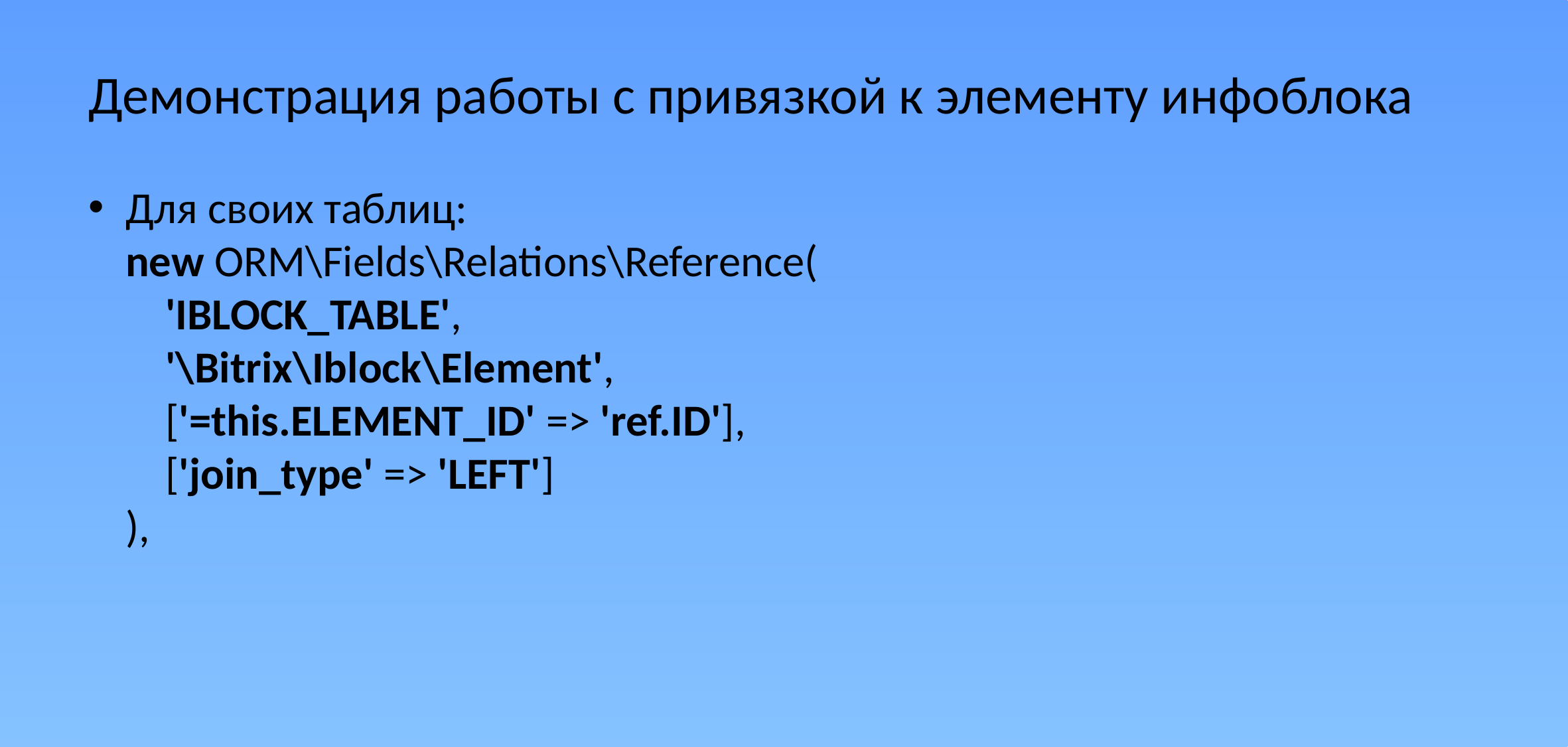

# Демонстрация работы с привязкой к элементу инфоблока
Для своих таблиц:
new ORM\Fields\Relations\Reference(
    'IBLOCK_TABLE',
    '\Bitrix\Iblock\Element',
    ['=this.ELEMENT_ID' => 'ref.ID'],
    ['join_type' => 'LEFT']
),